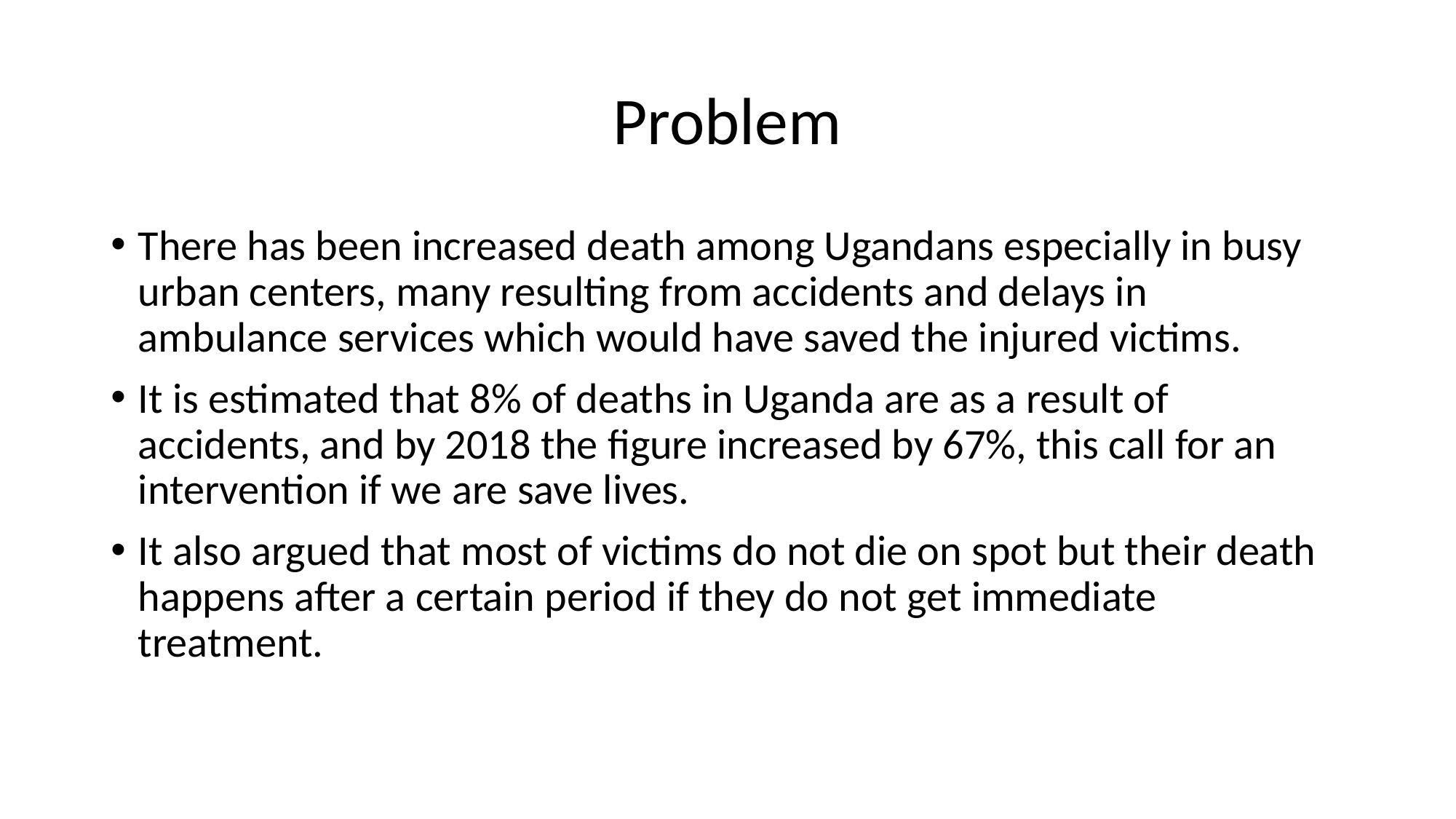

# Problem
There has been increased death among Ugandans especially in busy urban centers, many resulting from accidents and delays in ambulance services which would have saved the injured victims.
It is estimated that 8% of deaths in Uganda are as a result of accidents, and by 2018 the figure increased by 67%, this call for an intervention if we are save lives.
It also argued that most of victims do not die on spot but their death happens after a certain period if they do not get immediate treatment.